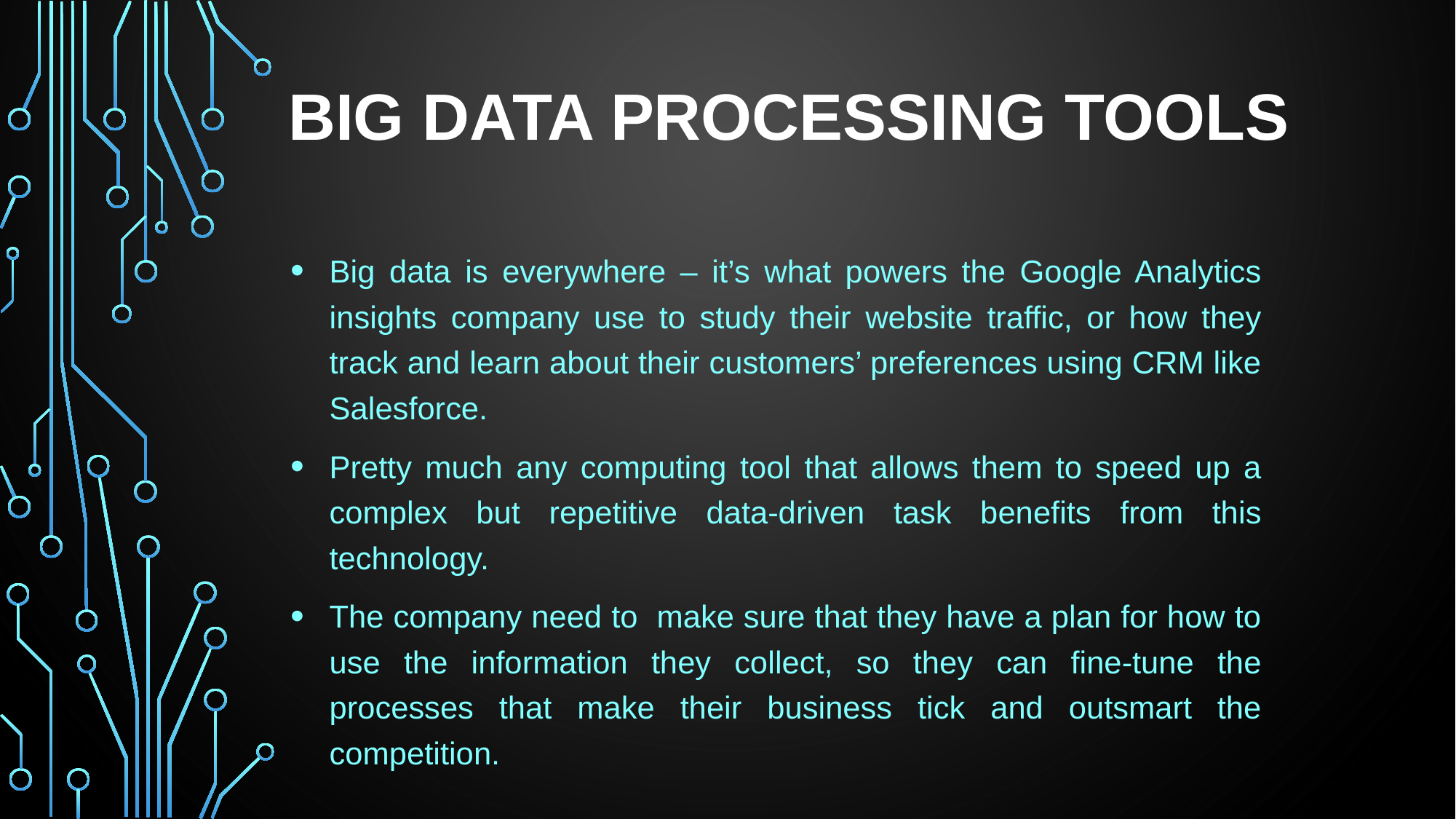

# BIG DATA PROCESSING TOOLS
Big data is everywhere – it’s what powers the Google Analytics insights company use to study their website traffic, or how they track and learn about their customers’ preferences using CRM like Salesforce.
Pretty much any computing tool that allows them to speed up a complex but repetitive data-driven task benefits from this technology.
The company need to  make sure that they have a plan for how to use the information they collect, so they can fine-tune the processes that make their business tick and outsmart the competition.